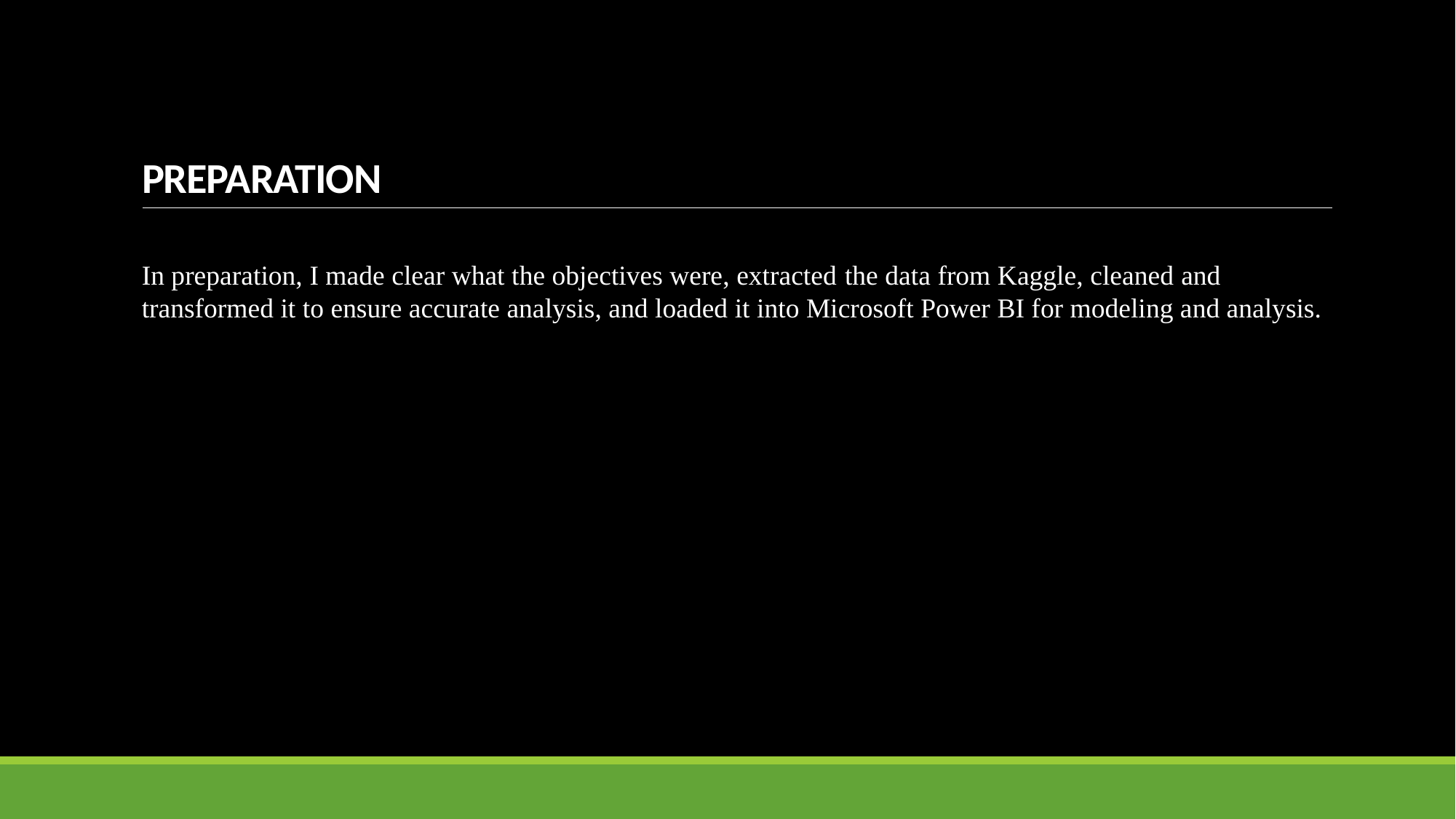

# PREPARATION
In preparation, I made clear what the objectives were, extracted the data from Kaggle, cleaned and transformed it to ensure accurate analysis, and loaded it into Microsoft Power BI for modeling and analysis.